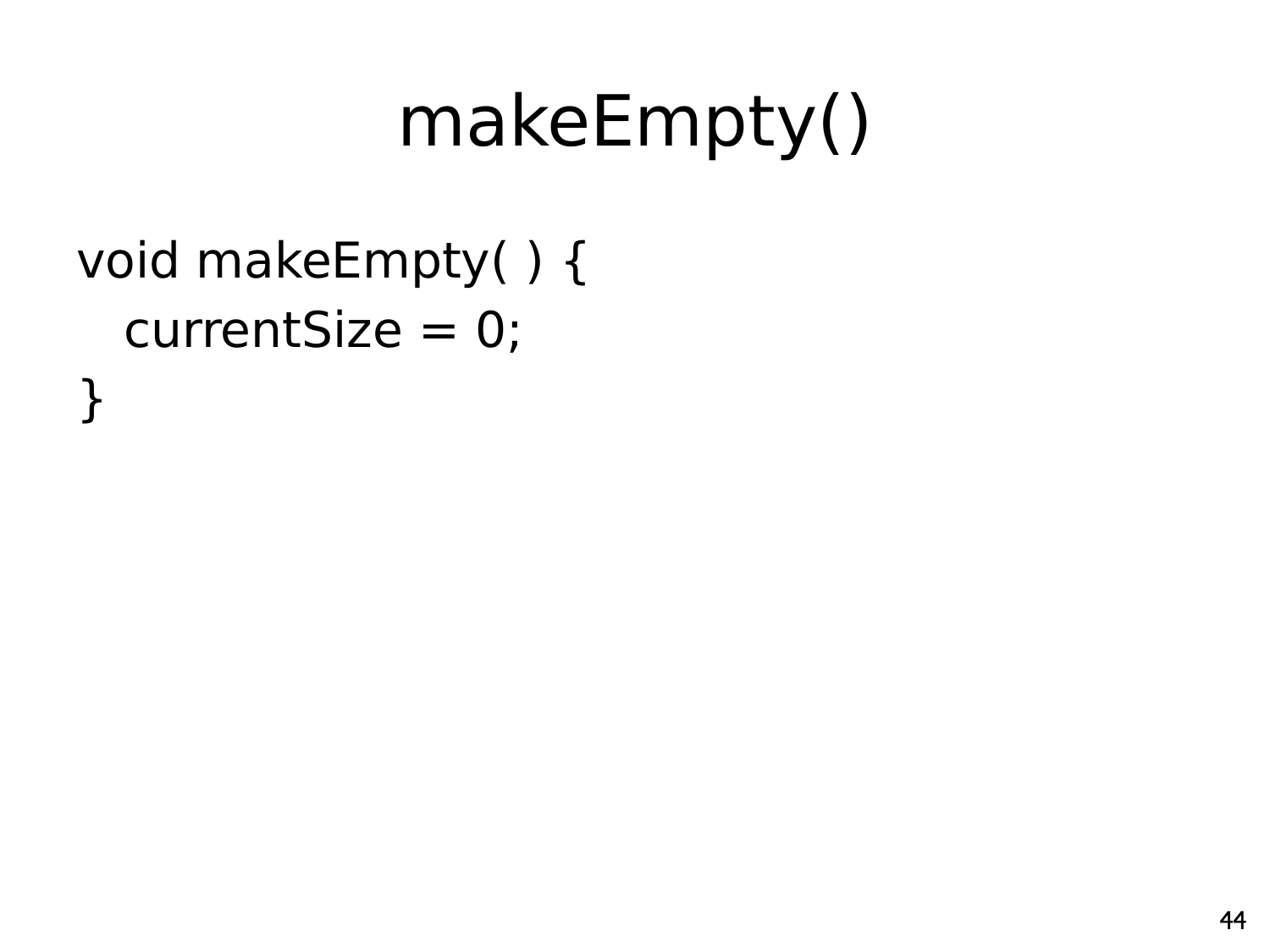

# makeEmpty()
void makeEmpty( ) {
	currentSize = 0;
}